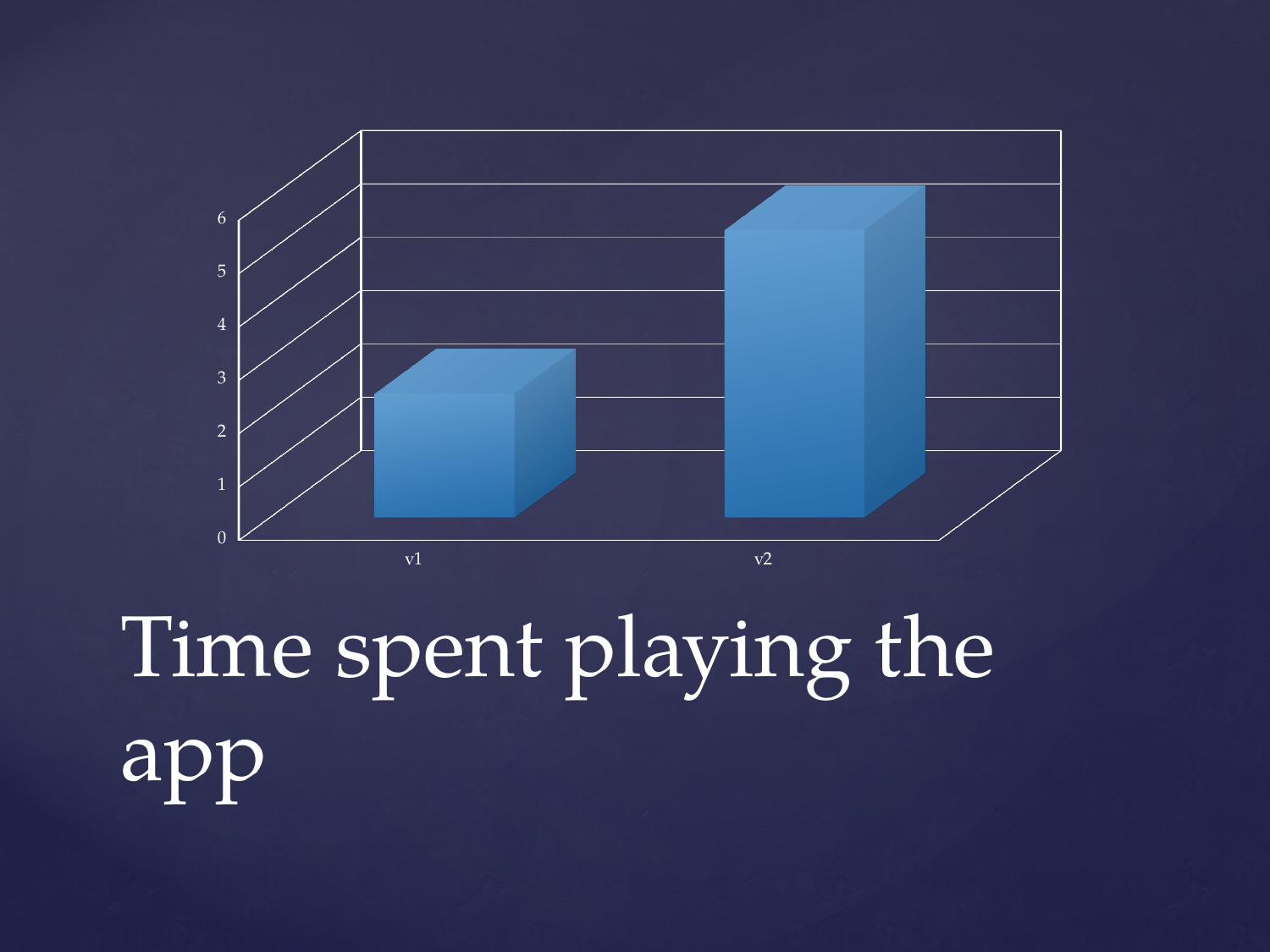

[unsupported chart]

# Time spent playing the app